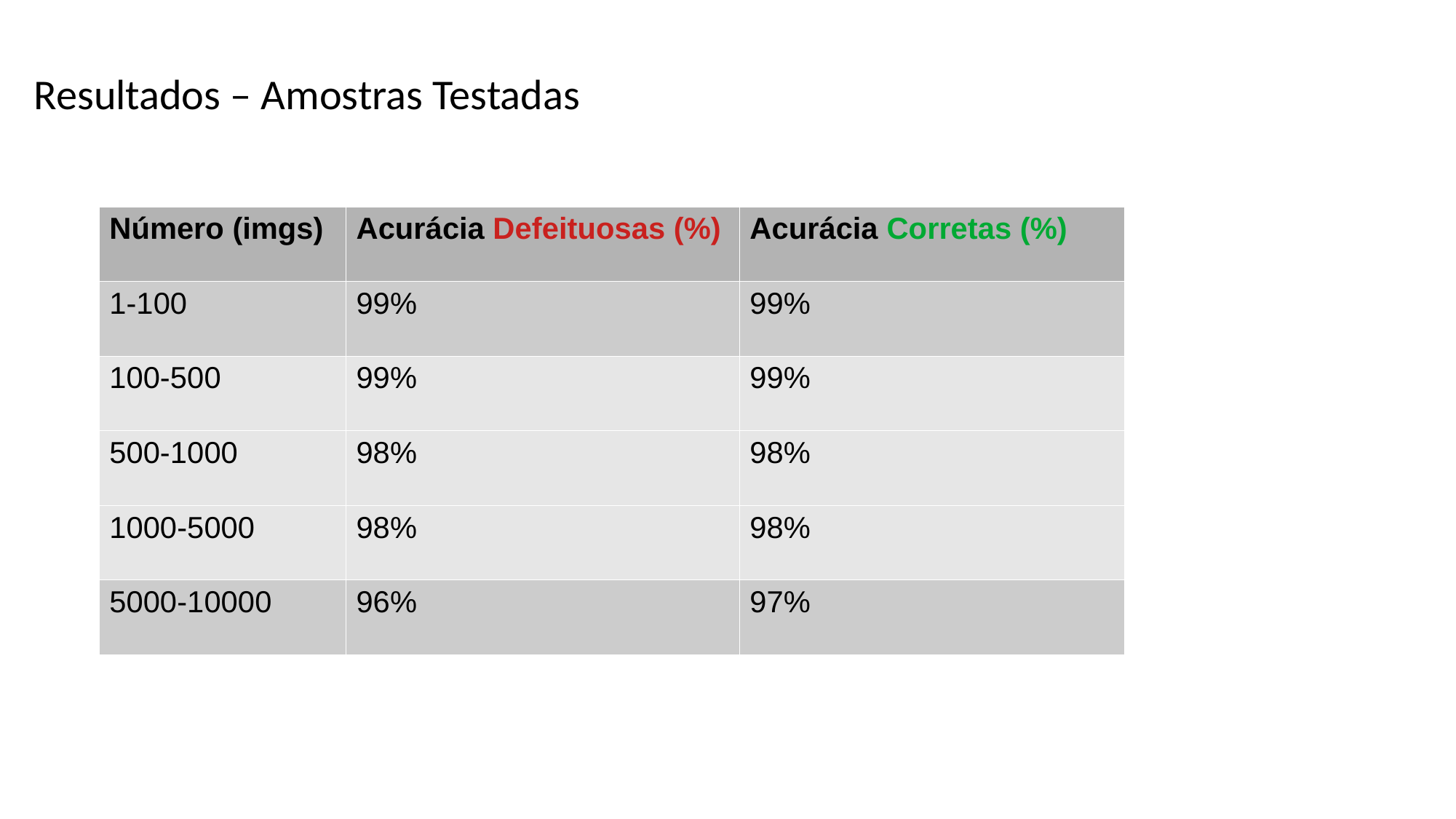

Resultados – Amostras Testadas
| Número (imgs) | Acurácia Defeituosas (%) | Acurácia Corretas (%) |
| --- | --- | --- |
| 1-100 | 99% | 99% |
| 100-500 | 99% | 99% |
| 500-1000 | 98% | 98% |
| 1000-5000 | 98% | 98% |
| 5000-10000 | 96% | 97% |